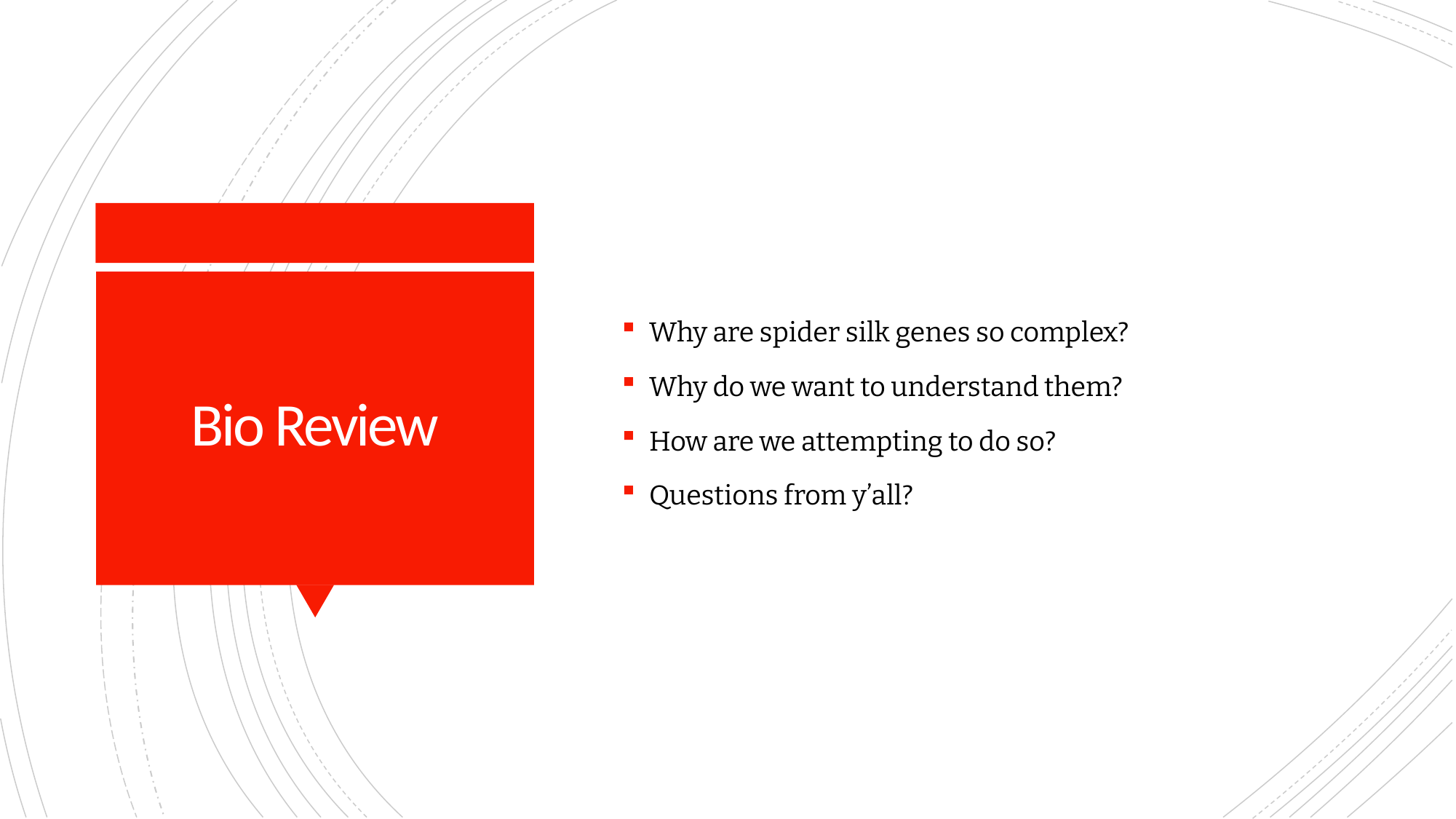

Why are spider silk genes so complex?
Why do we want to understand them?
How are we attempting to do so?
Questions from y’all?
# Bio Review